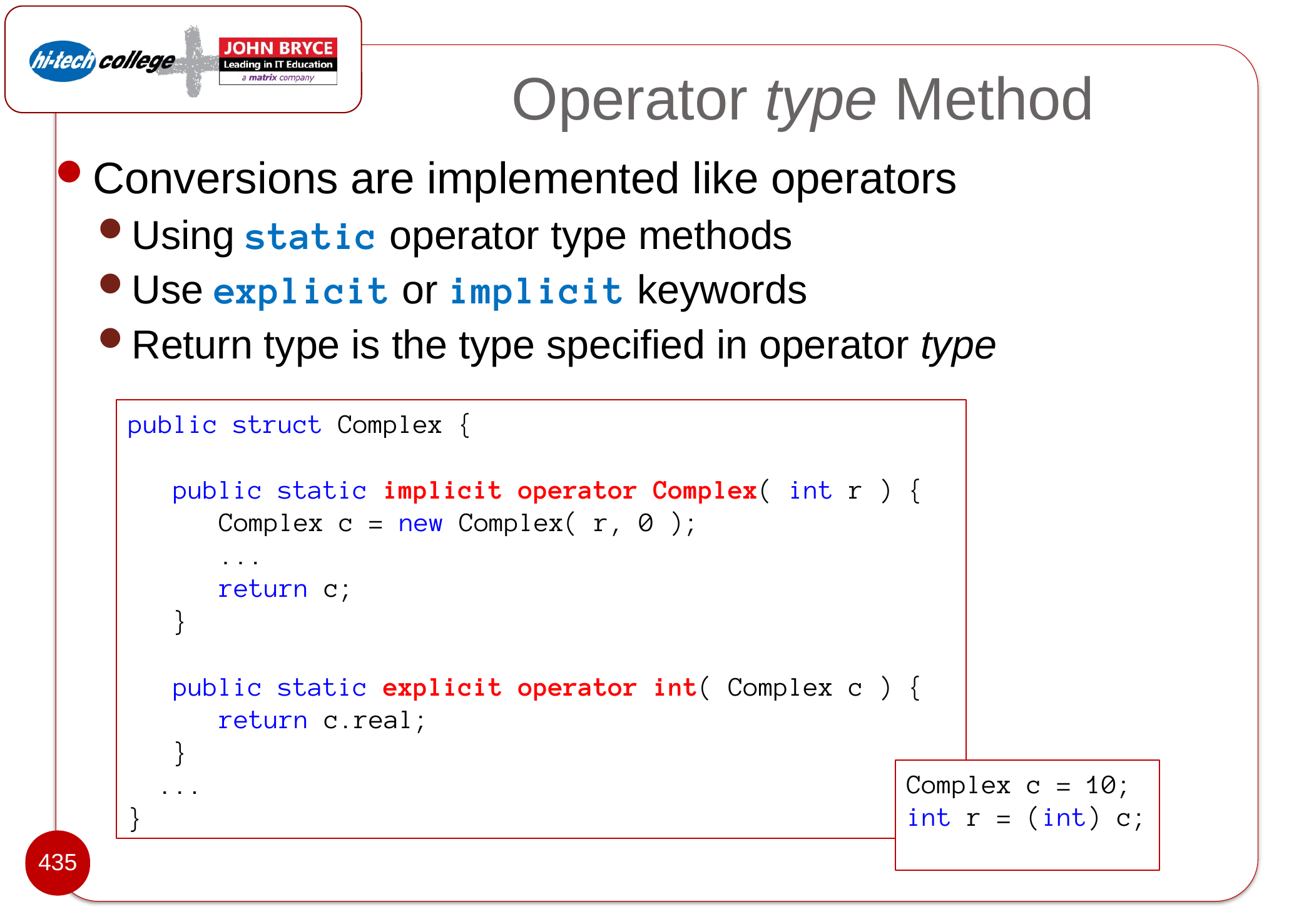

# Operator type Method
Conversions are implemented like operators
Using static operator type methods
Use explicit or implicit keywords
Return type is the type specified in operator type
public struct Complex {

	public static implicit operator Complex( int r ) {
		Complex c = new Complex( r, 0 );
		...
		return c;
  	}

  	public static explicit operator int( Complex c ) {
  		return c.real;
  	}
  ...
}
Complex c = 10;
int r = (int) c;

435